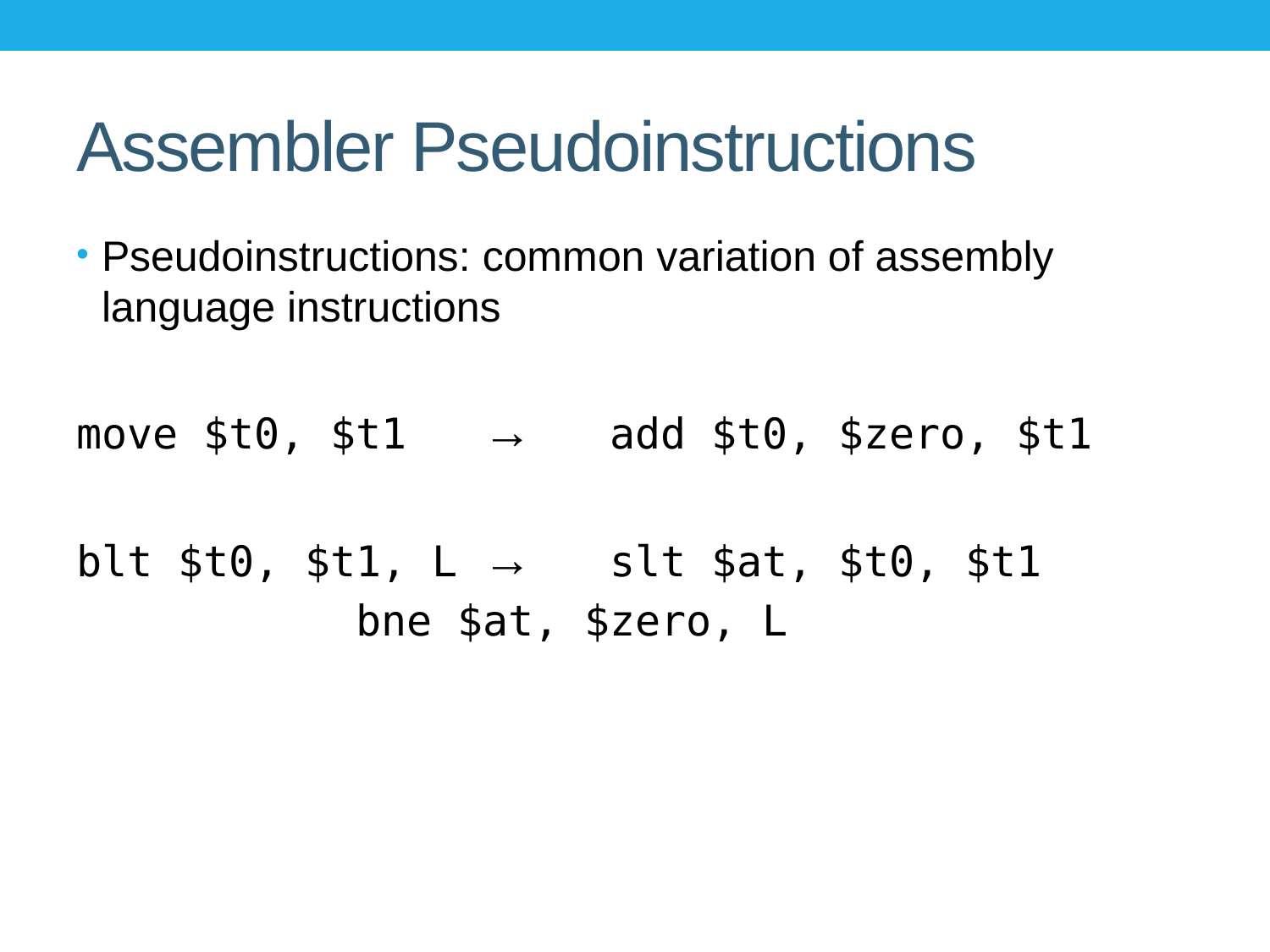

# Assembler Pseudoinstructions
Pseudoinstructions: common variation of assembly language instructions

move $t0, $t1	→	add $t0, $zero, $t1

blt $t0, $t1, L	→ 	slt $at, $t0, $t1
		bne $at, $zero, L